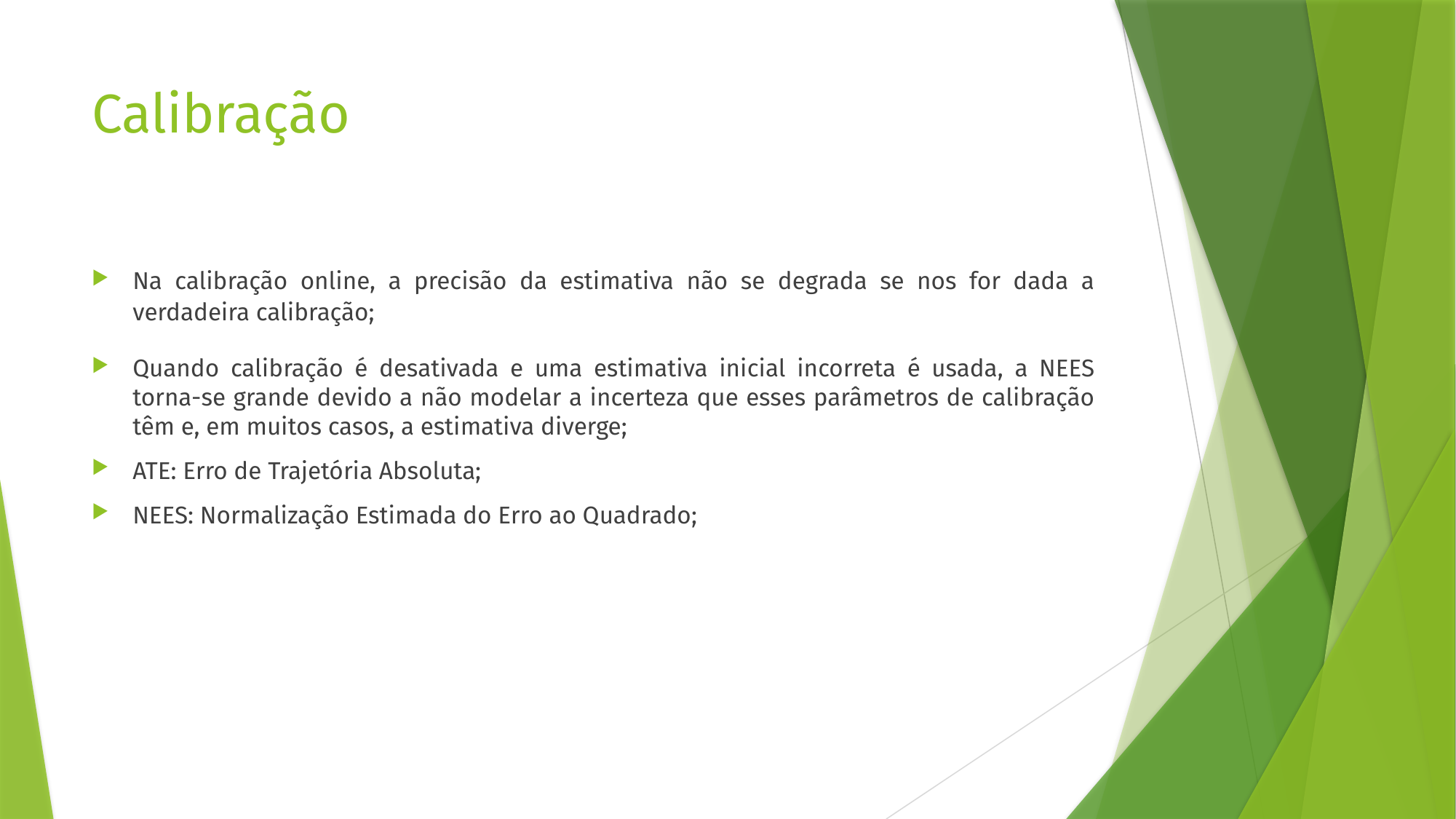

# Calibração
Na calibração online, a precisão da estimativa não se degrada se nos for dada a verdadeira calibração;
Quando calibração é desativada e uma estimativa inicial incorreta é usada, a NEES torna-se grande devido a não modelar a incerteza que esses parâmetros de calibração têm e, em muitos casos, a estimativa diverge;
ATE: Erro de Trajetória Absoluta;
NEES: Normalização Estimada do Erro ao Quadrado;